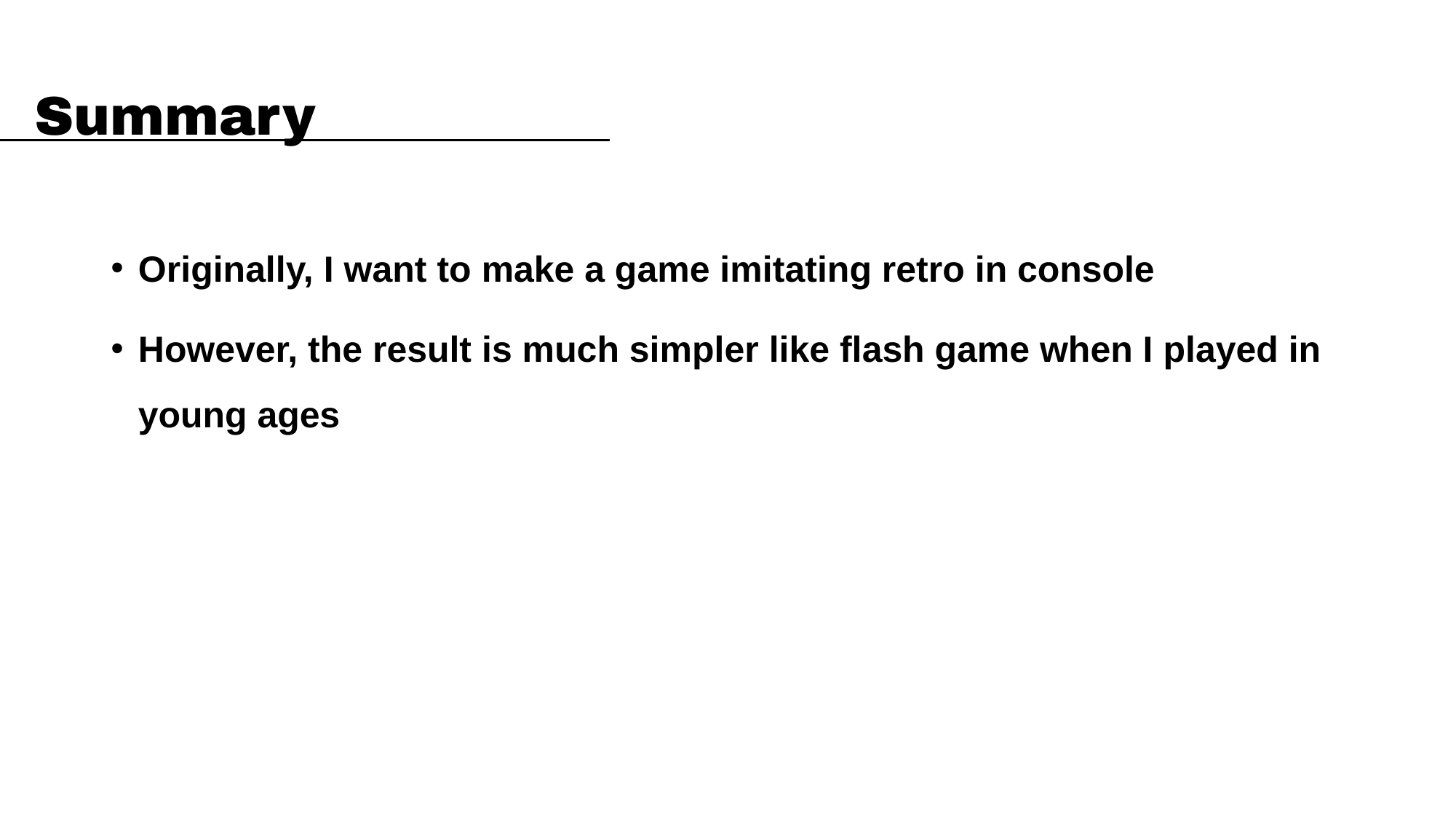

# Summary
Originally, I want to make a game imitating retro in console
However, the result is much simpler like flash game when I played in young ages